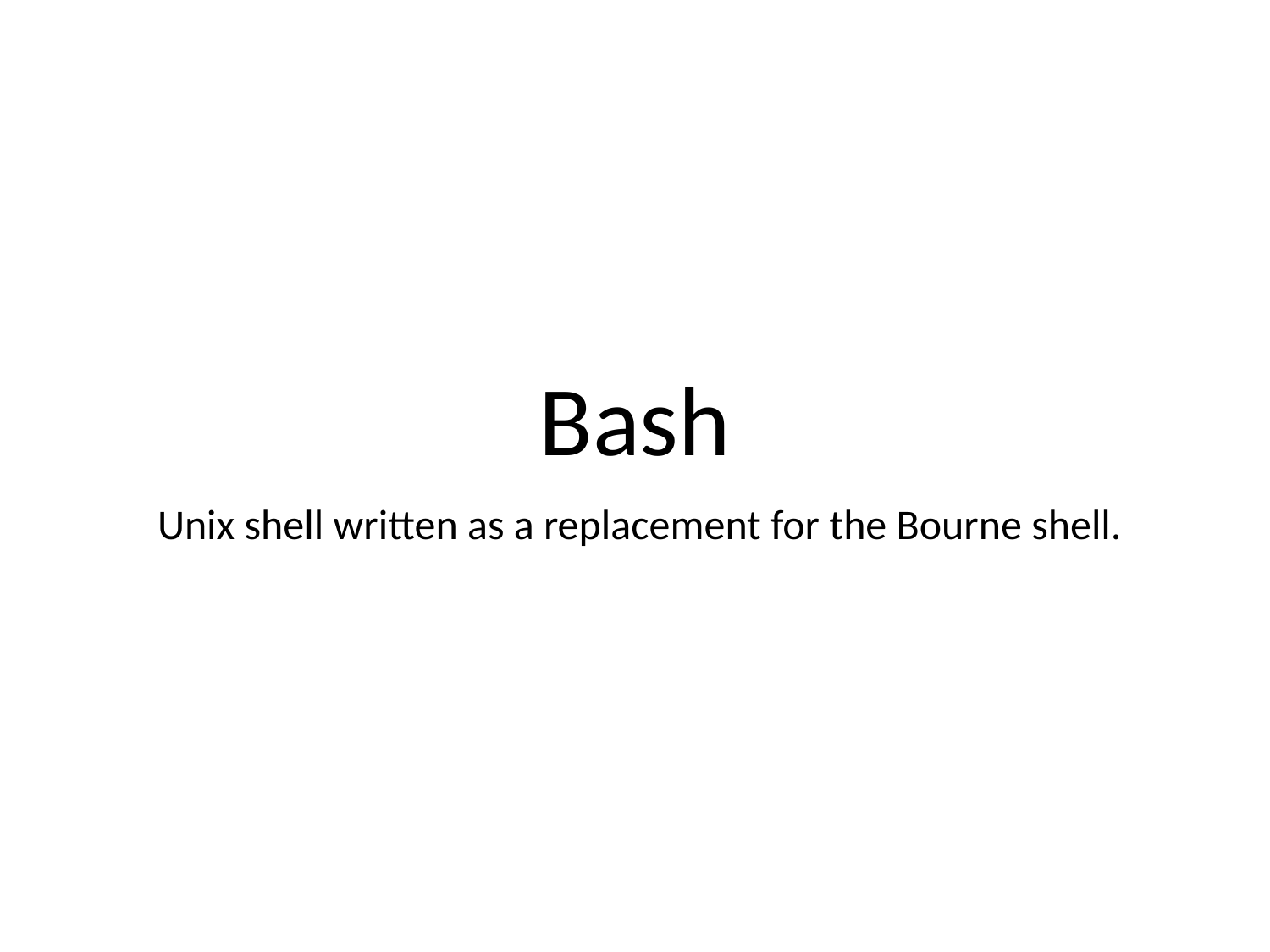

# Bash
 Unix shell written as a replacement for the Bourne shell.